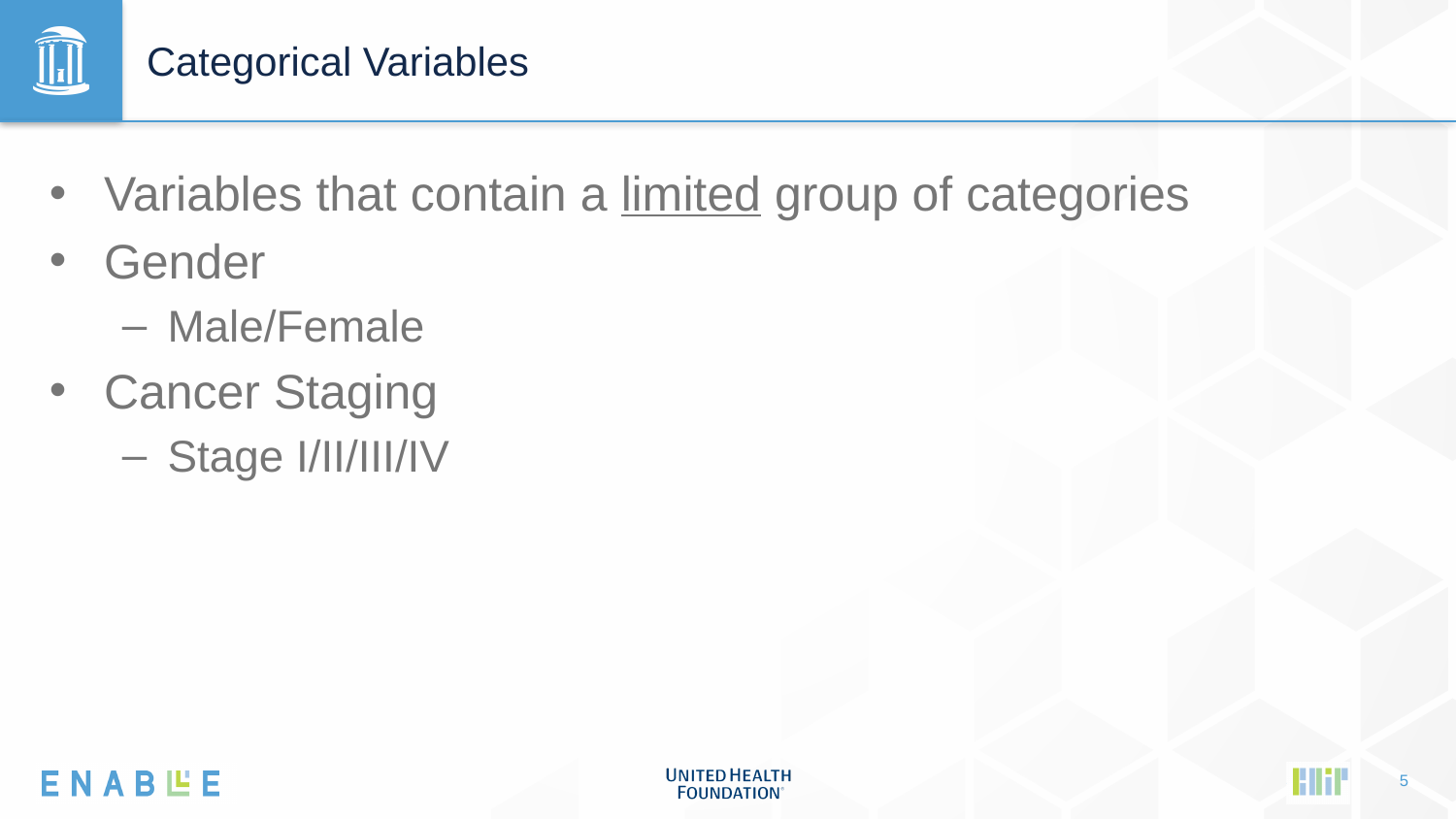

# Categorical Variables
Variables that contain a limited group of categories
Gender
Male/Female
Cancer Staging
Stage I/II/III/IV

5